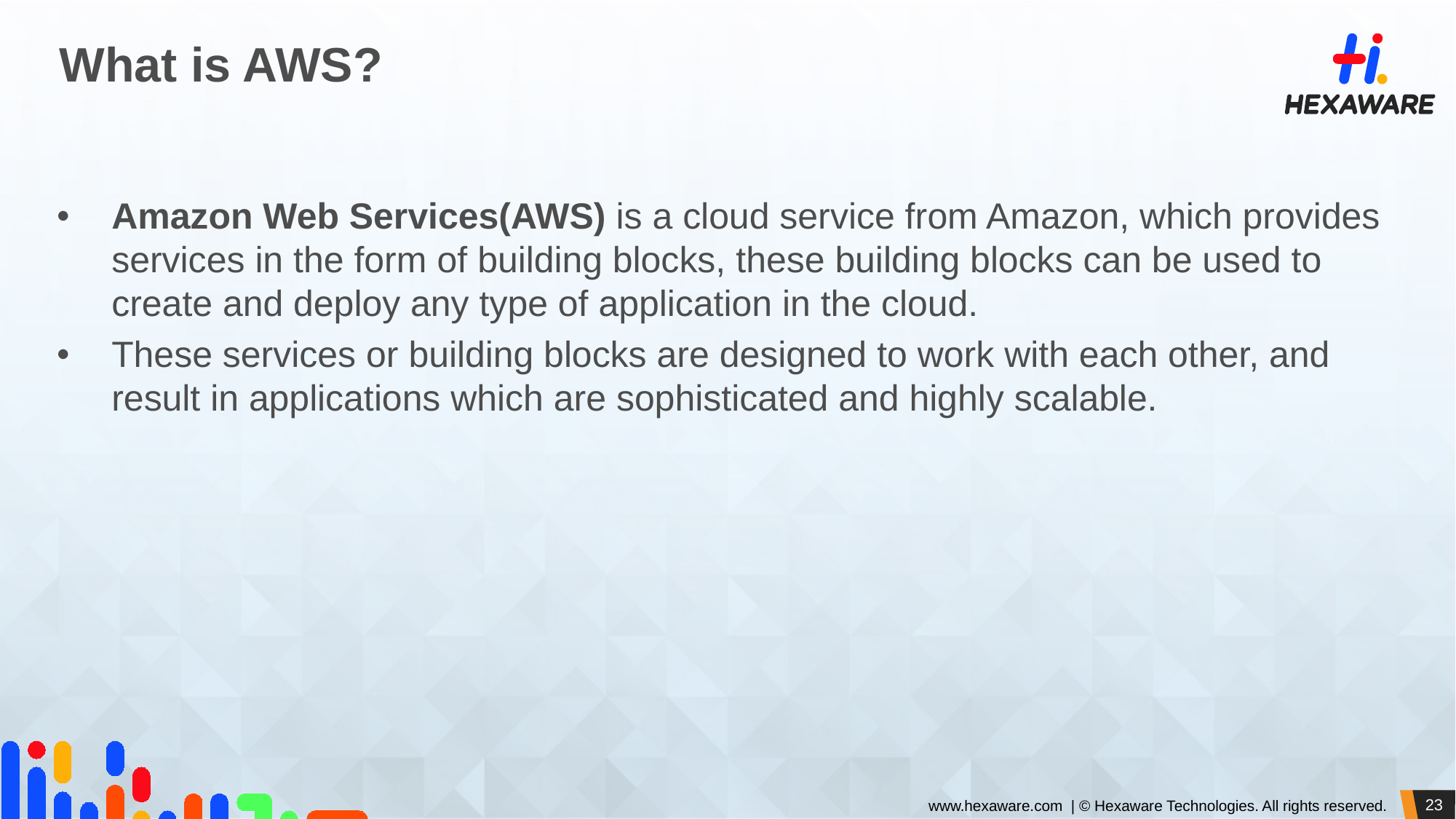

# What is AWS?
Amazon Web Services(AWS) is a cloud service from Amazon, which provides services in the form of building blocks, these building blocks can be used to create and deploy any type of application in the cloud.
These services or building blocks are designed to work with each other, and result in applications which are sophisticated and highly scalable.